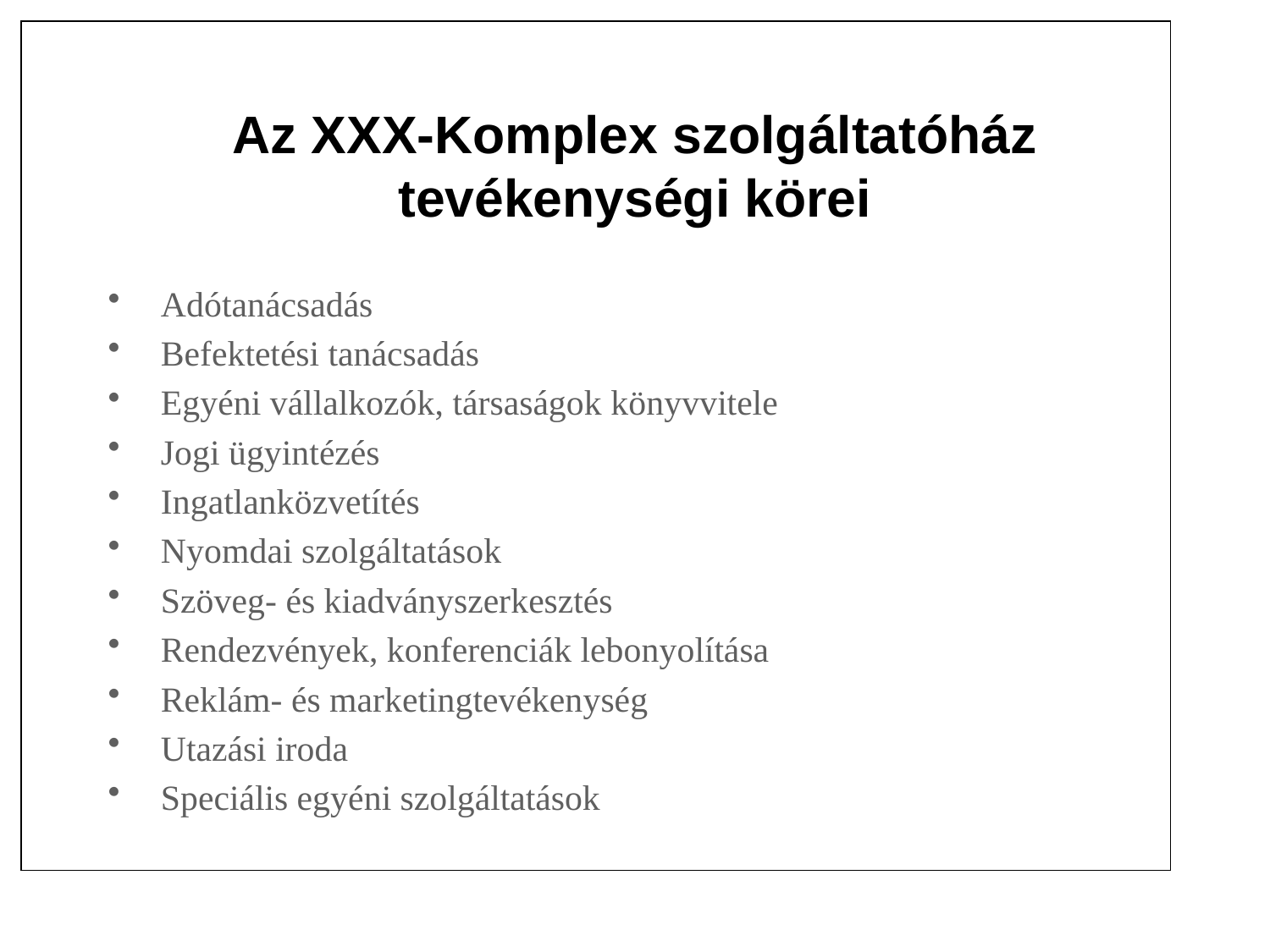

# Az XXX-Komplex szolgáltatóház tevékenységi körei
Adótanácsadás
Befektetési tanácsadás
Egyéni vállalkozók, társaságok könyvvitele
Jogi ügyintézés
Ingatlanközvetítés
Nyomdai szolgáltatások
Szöveg- és kiadványszerkesztés
Rendezvények, konferenciák lebonyolítása
Reklám- és marketingtevékenység
Utazási iroda
Speciális egyéni szolgáltatások